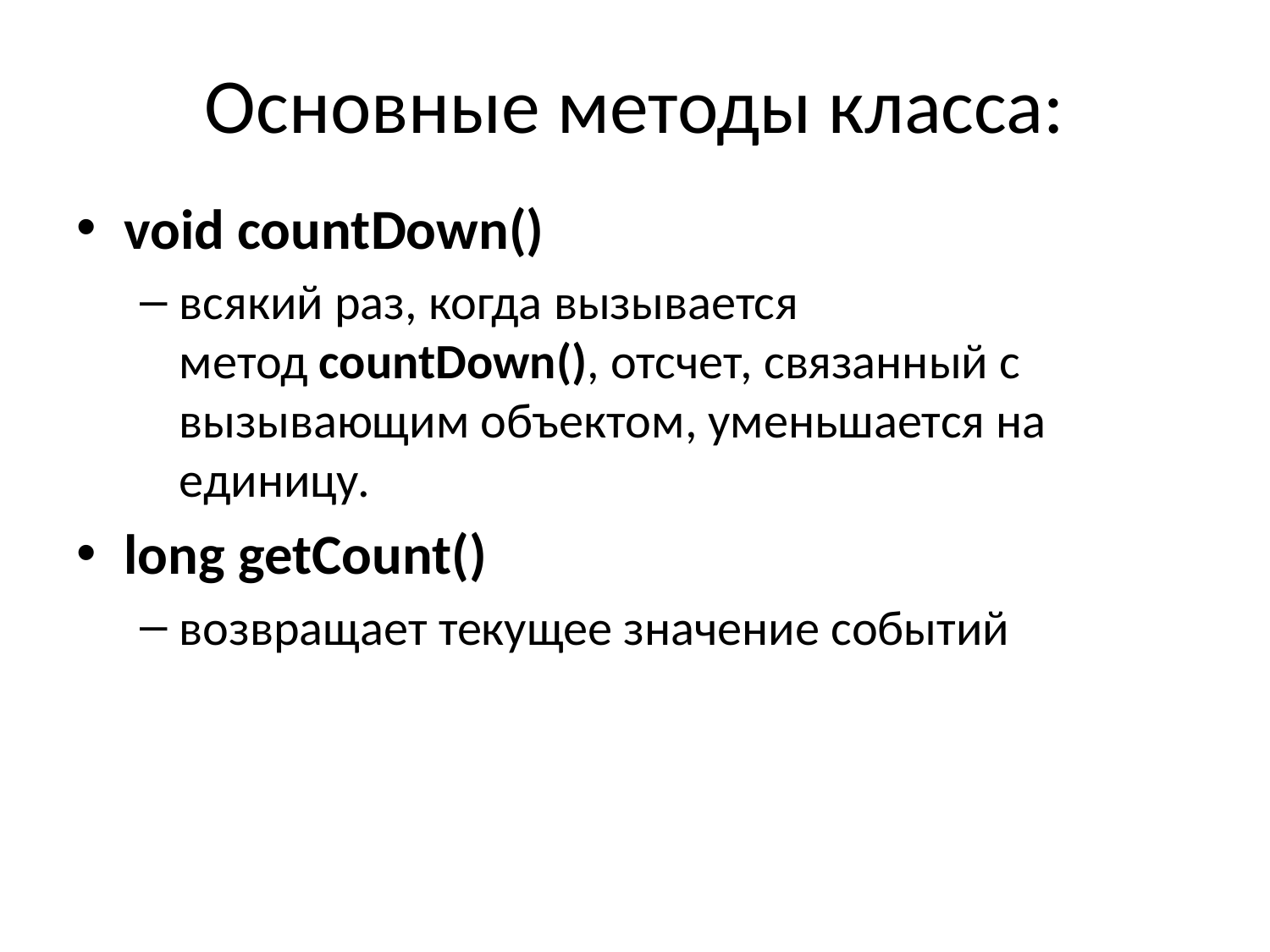

# Основные методы класса:
void countDown()
всякий раз, когда вызывается метод countDown(), отсчет, связанный с вызывающим объектом, уменьшается на единицу.
long getCount()
возвращает текущее значение событий